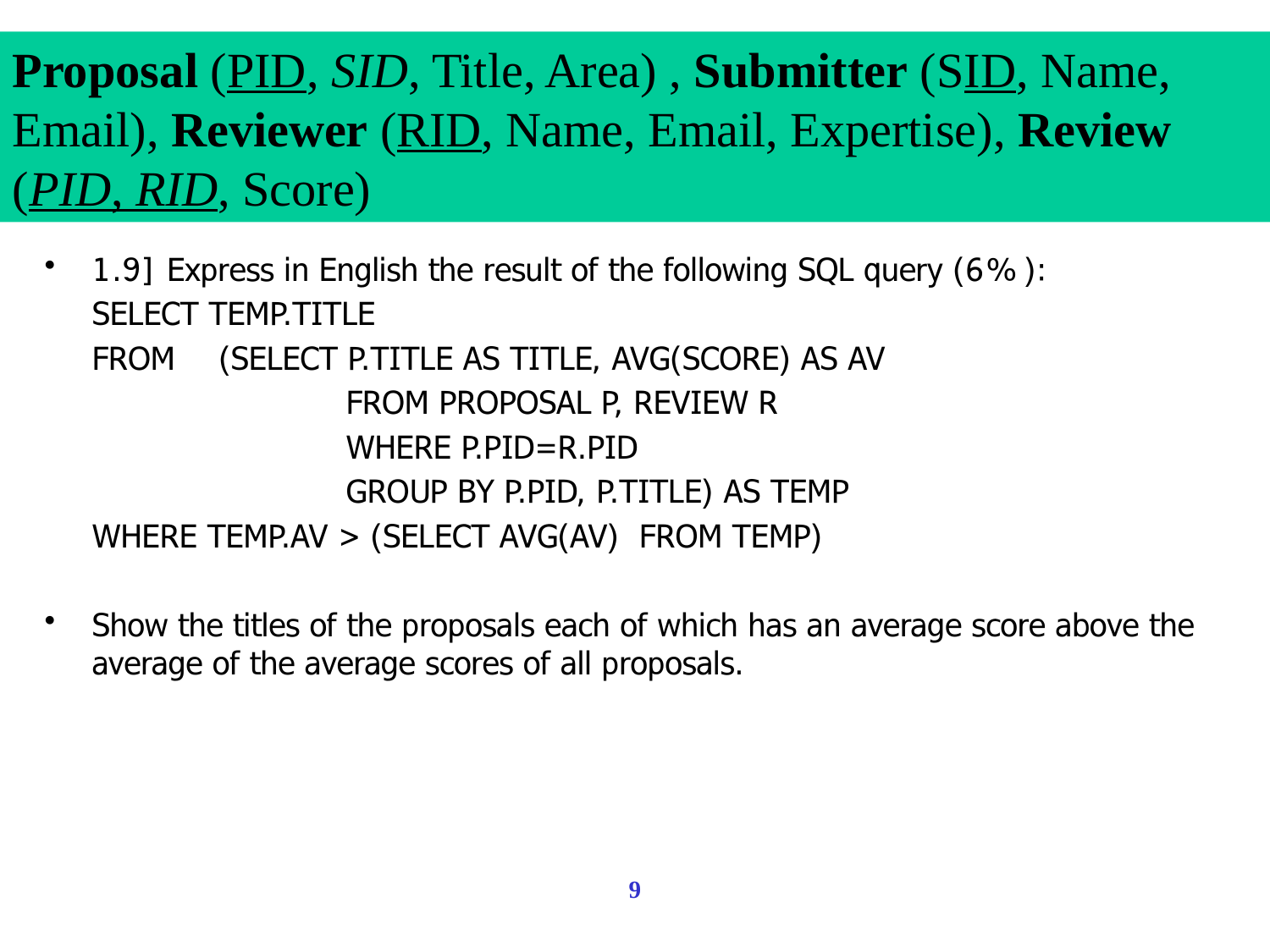

Proposal (PID, SID, Title, Area) , Submitter (SID, Name, Email), Reviewer (RID, Name, Email, Expertise), Review (PID, RID, Score)
1.9] Express in English the result of the following SQL query (6%):
	SELECT TEMP.TITLE
	FROM 	(SELECT P.TITLE AS TITLE, AVG(SCORE) AS AV
			FROM PROPOSAL P, REVIEW R
			WHERE P.PID=R.PID
			GROUP BY P.PID, P.TITLE) AS TEMP
	WHERE TEMP.AV > (SELECT AVG(AV)  FROM TEMP)

Show the titles of the proposals each of which has an average score above the average of the average scores of all proposals.
9